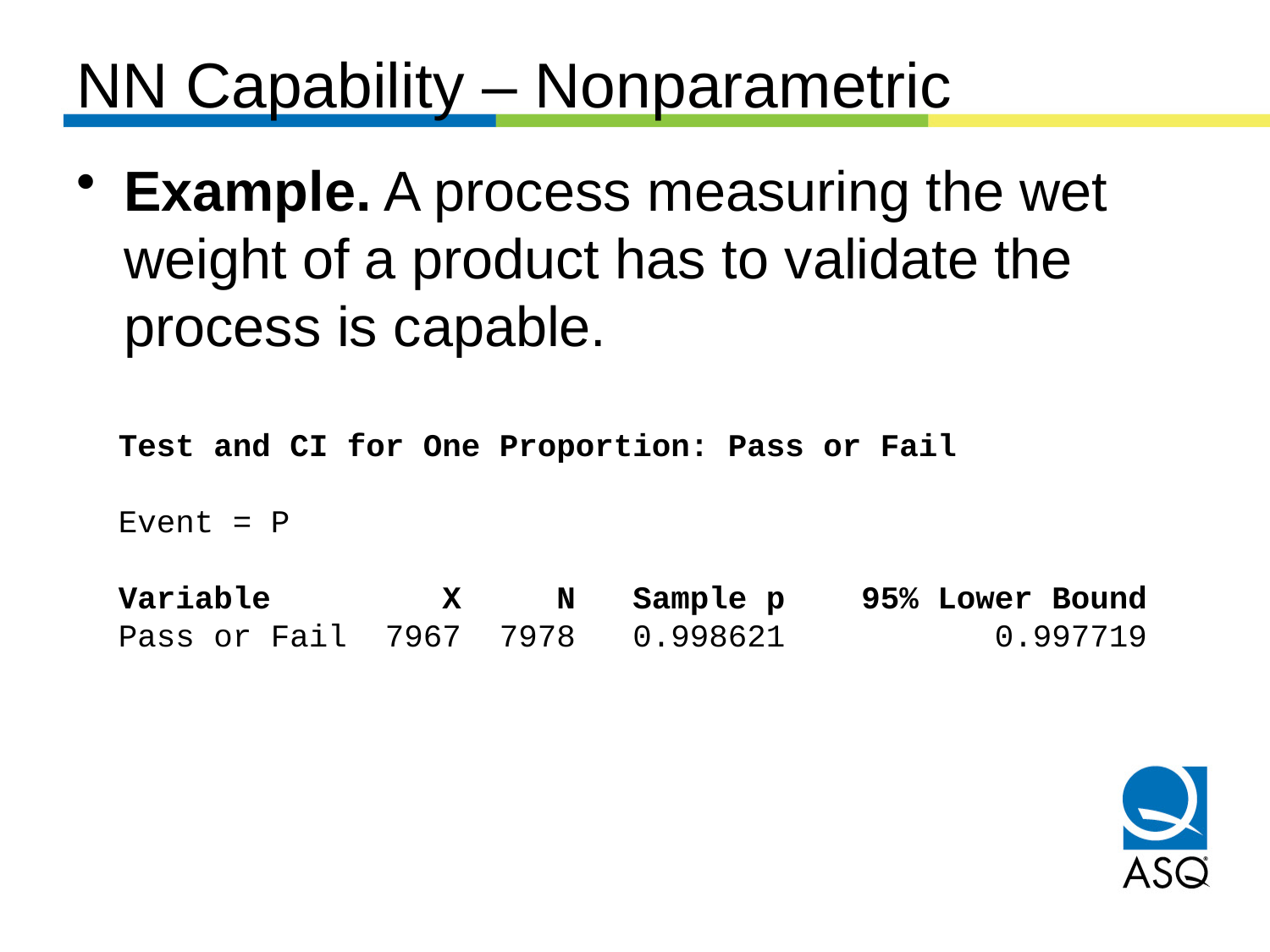

# NN Capability – Nonparametric
Example. A process measuring the wet weight of a product has to validate the process is capable.

Test and CI for One Proportion: Pass or Fail

Event = P

Variable         X     N   Sample p    95% Lower Bound
Pass or Fail  7967  7978   0.998621           0.997719